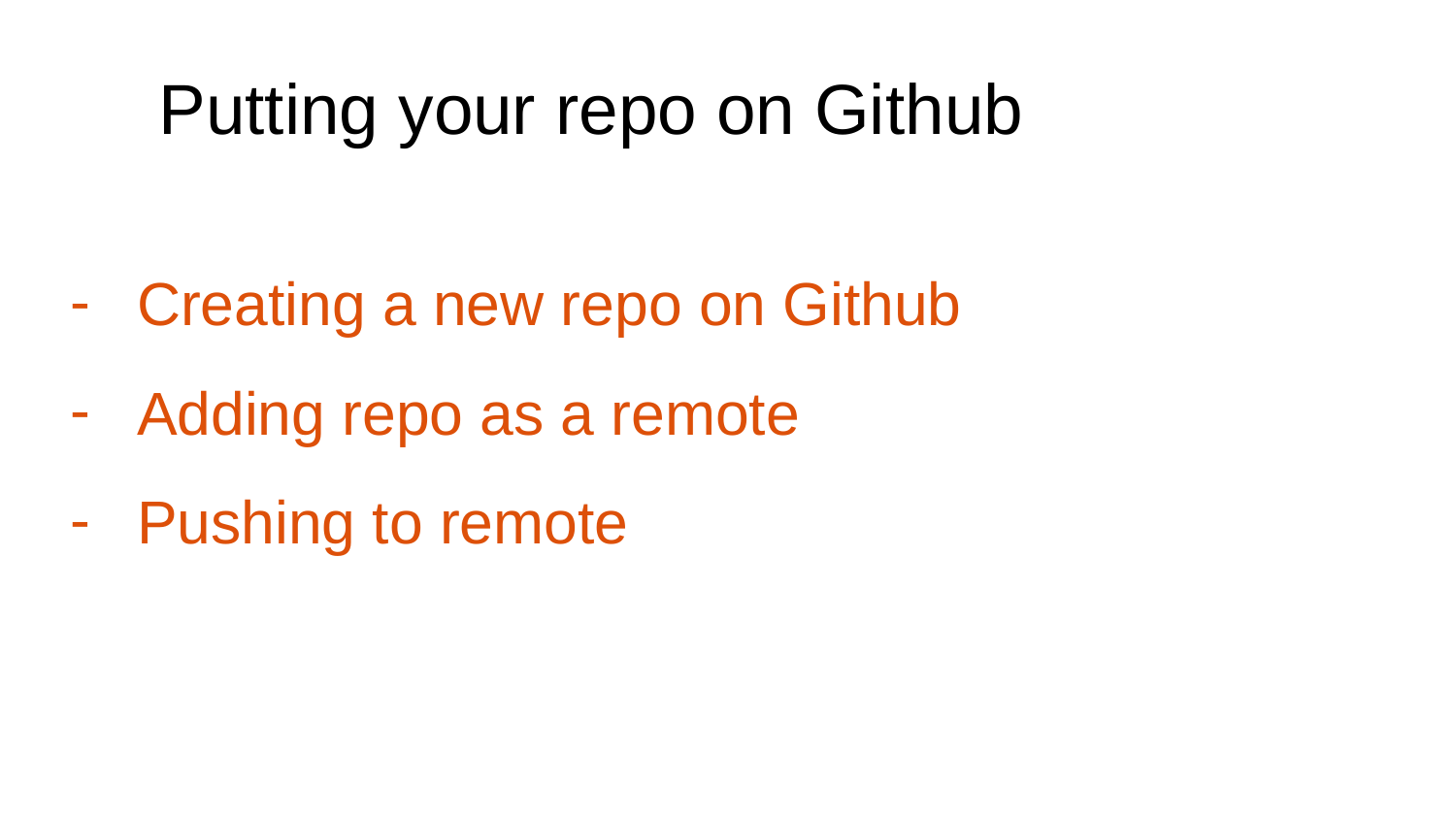

Putting your repo on Github
Creating a new repo on Github
Adding repo as a remote
Pushing to remote